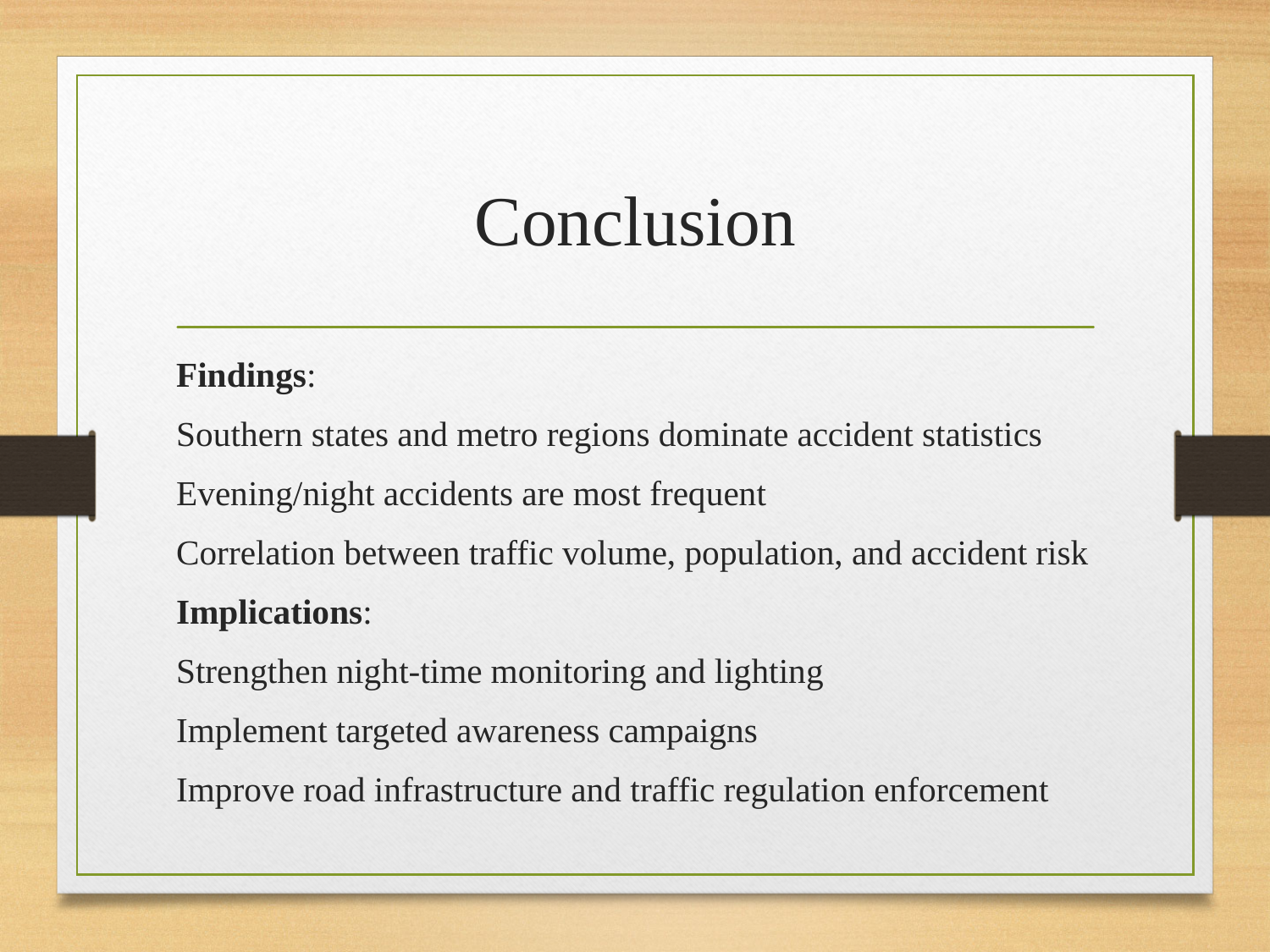

# Conclusion
Findings:
Southern states and metro regions dominate accident statistics
Evening/night accidents are most frequent
Correlation between traffic volume, population, and accident risk
Implications:
Strengthen night-time monitoring and lighting
Implement targeted awareness campaigns
Improve road infrastructure and traffic regulation enforcement